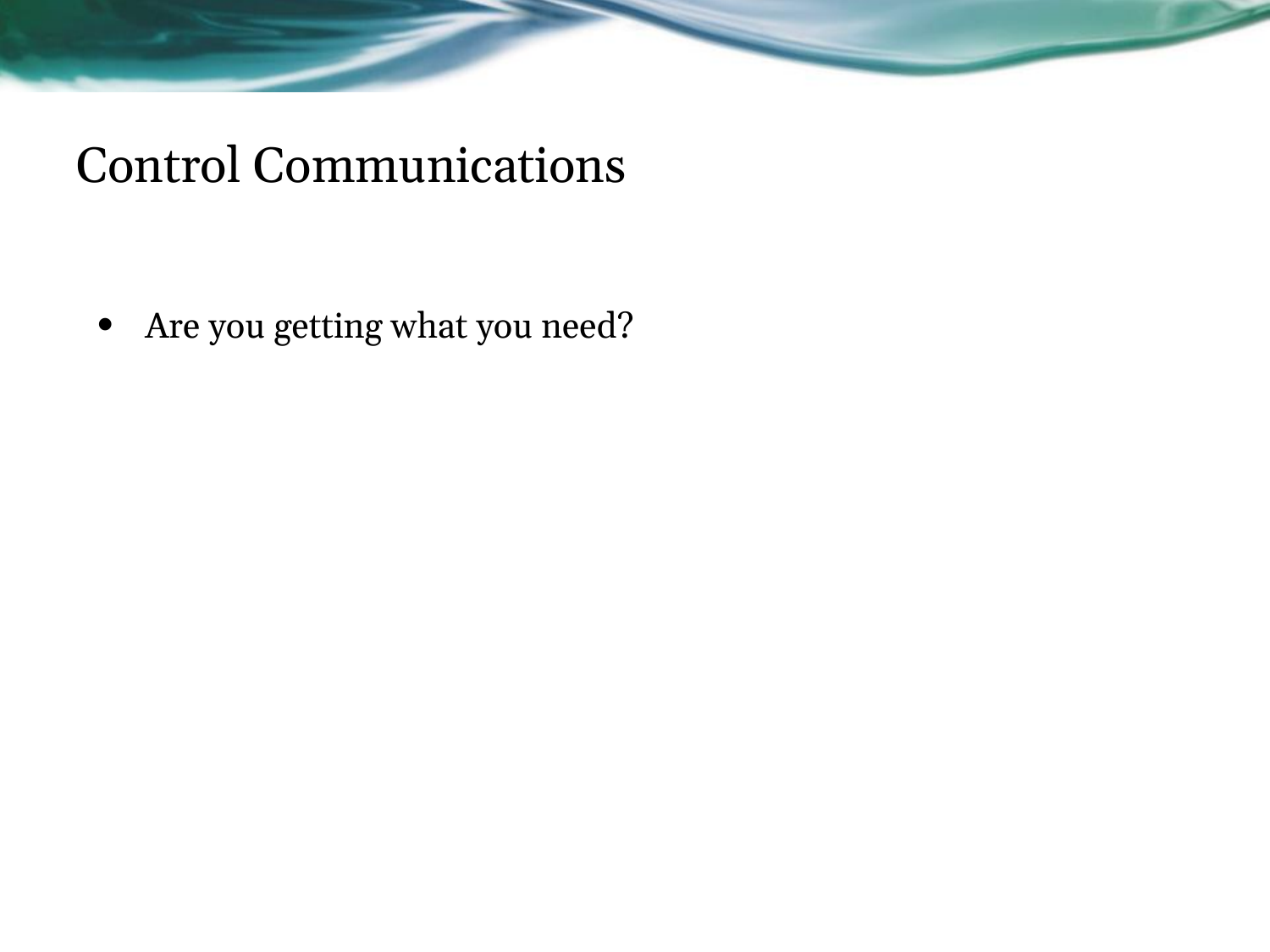

# Control Communications
Are you getting what you need?